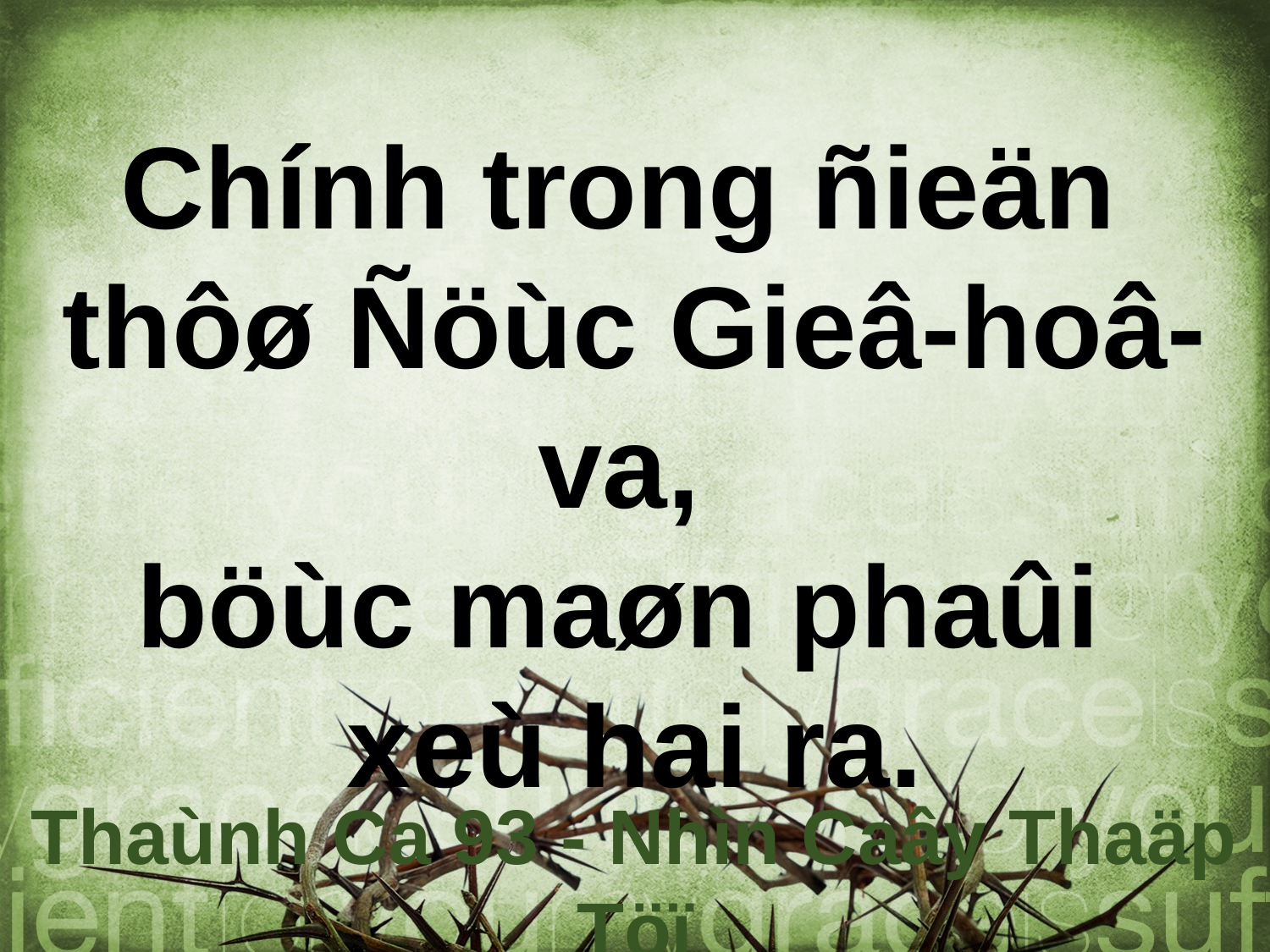

Chính trong ñieän
thôø Ñöùc Gieâ-hoâ-va,
böùc maøn phaûi
xeù hai ra.
Thaùnh Ca 93 - Nhìn Caây Thaäp Töï